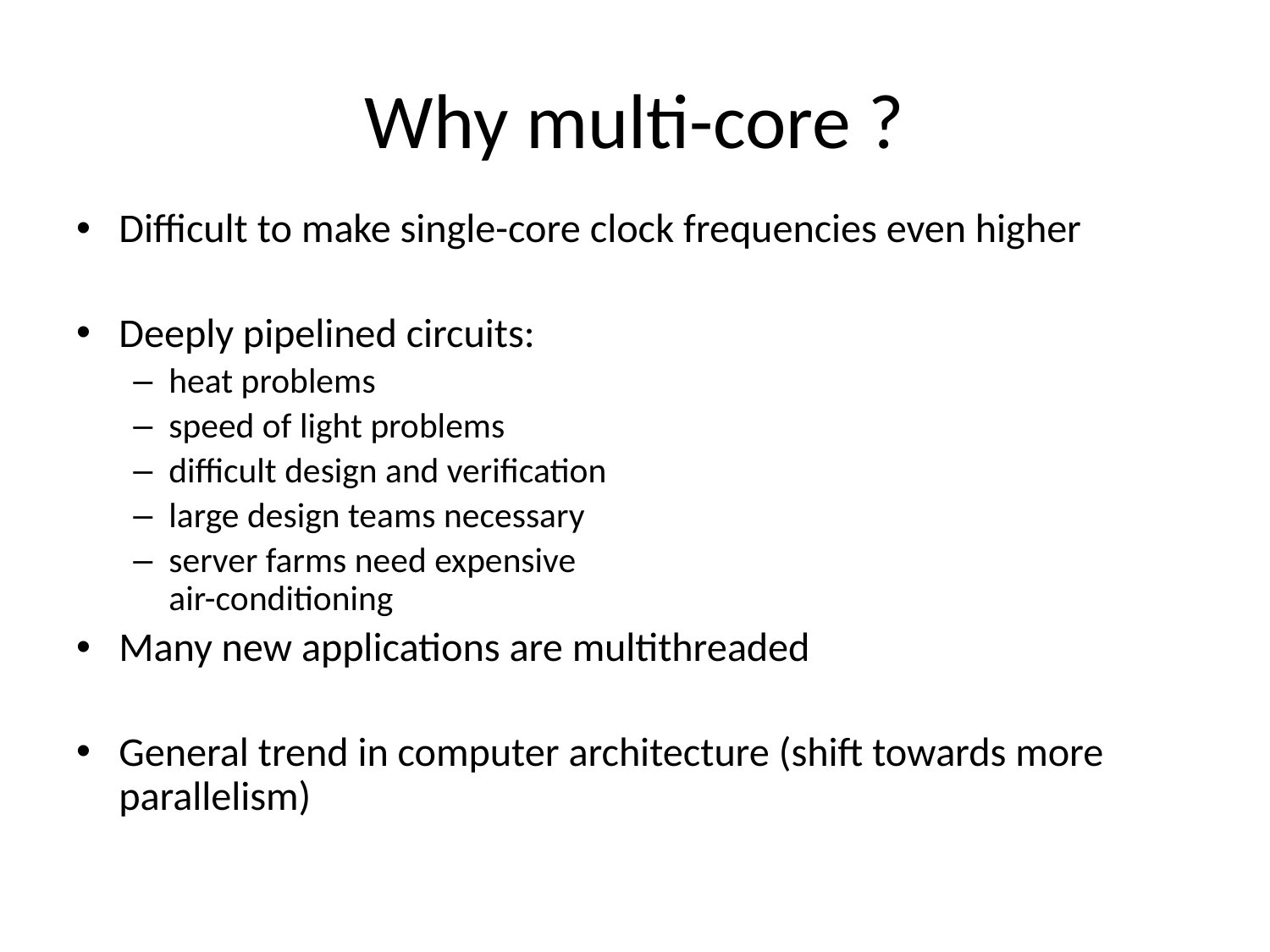

# Why multi-core ?
Difficult to make single-core clock frequencies even higher

Deeply pipelined circuits:
heat problems
speed of light problems
difficult design and verification
large design teams necessary
server farms need expensive
air-conditioning
Many new applications are multithreaded

General trend in computer architecture (shift towards more parallelism)